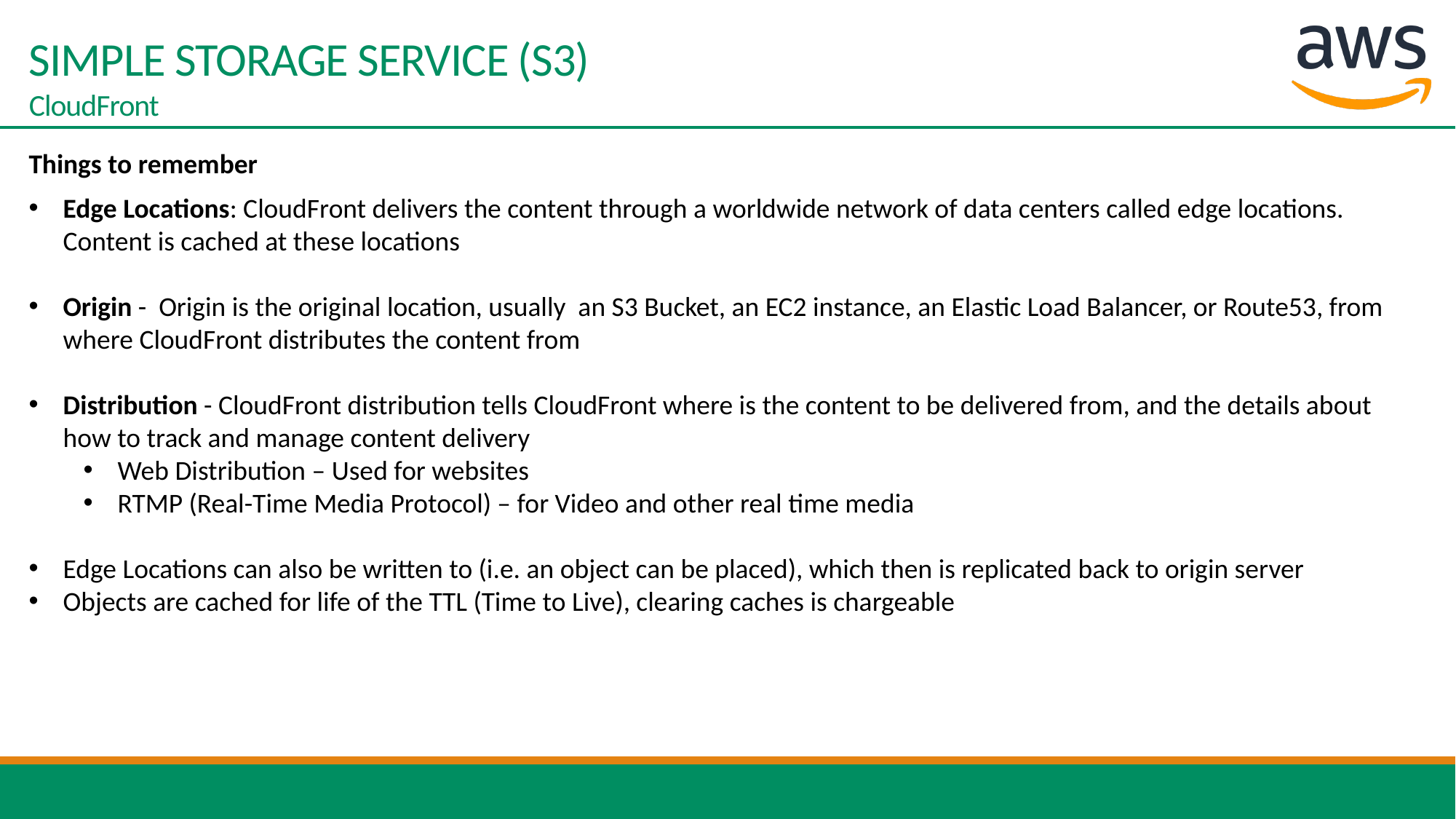

# SIMPLE STORAGE SERVICE (S3) CloudFront
Things to remember
Edge Locations: CloudFront delivers the content through a worldwide network of data centers called edge locations. Content is cached at these locations

Origin -  Origin is the original location, usually  an S3 Bucket, an EC2 instance, an Elastic Load Balancer, or Route53, from where CloudFront distributes the content from

Distribution - CloudFront distribution tells CloudFront where is the content to be delivered from, and the details about how to track and manage content delivery
Web Distribution – Used for websites
RTMP (Real-Time Media Protocol) – for Video and other real time media

Edge Locations can also be written to (i.e. an object can be placed), which then is replicated back to origin server
Objects are cached for life of the TTL (Time to Live), clearing caches is chargeable